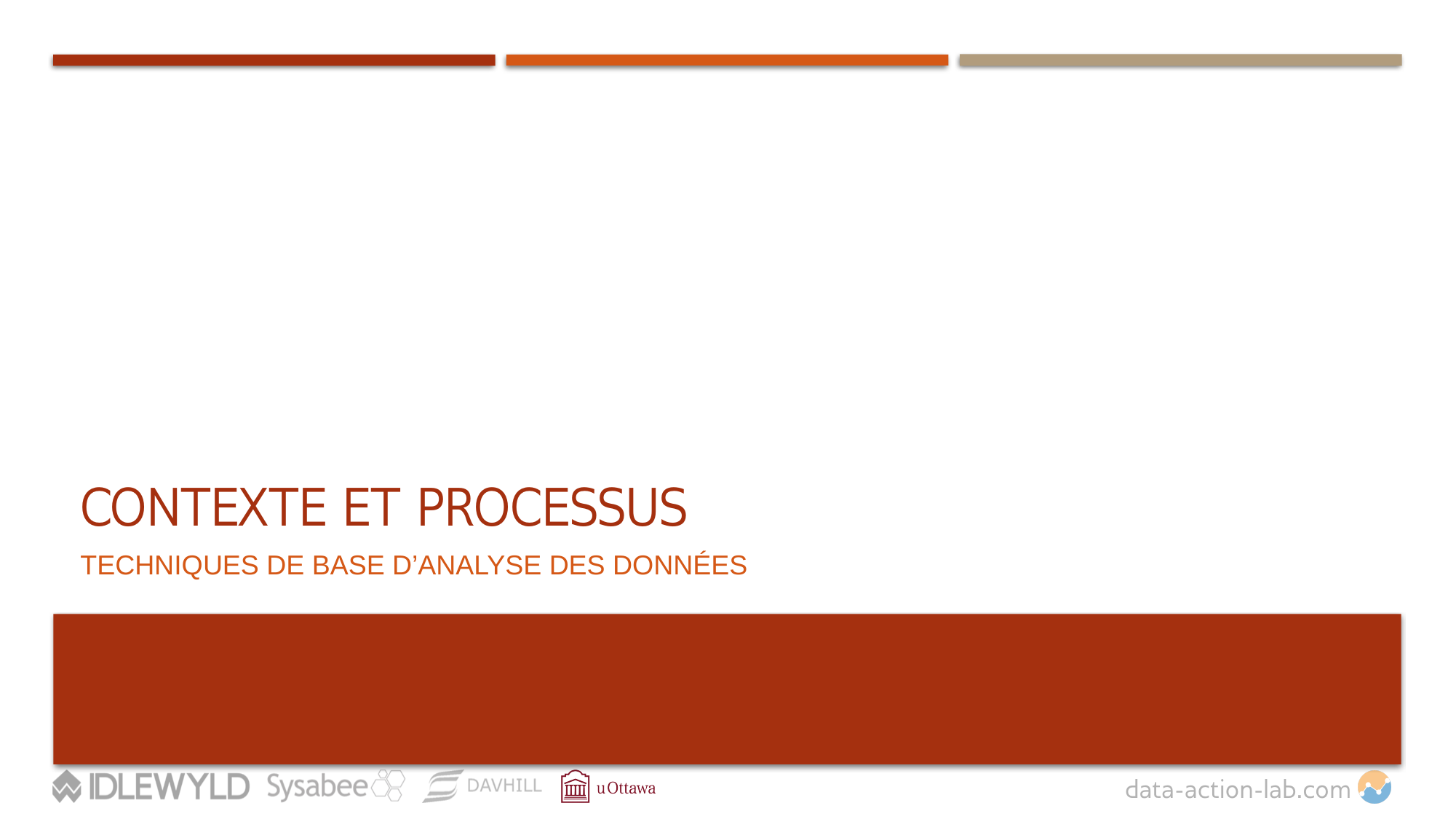

# Contexte et processus
TECHNIQUES DE BASE D’ANALYSE DES DONNÉES